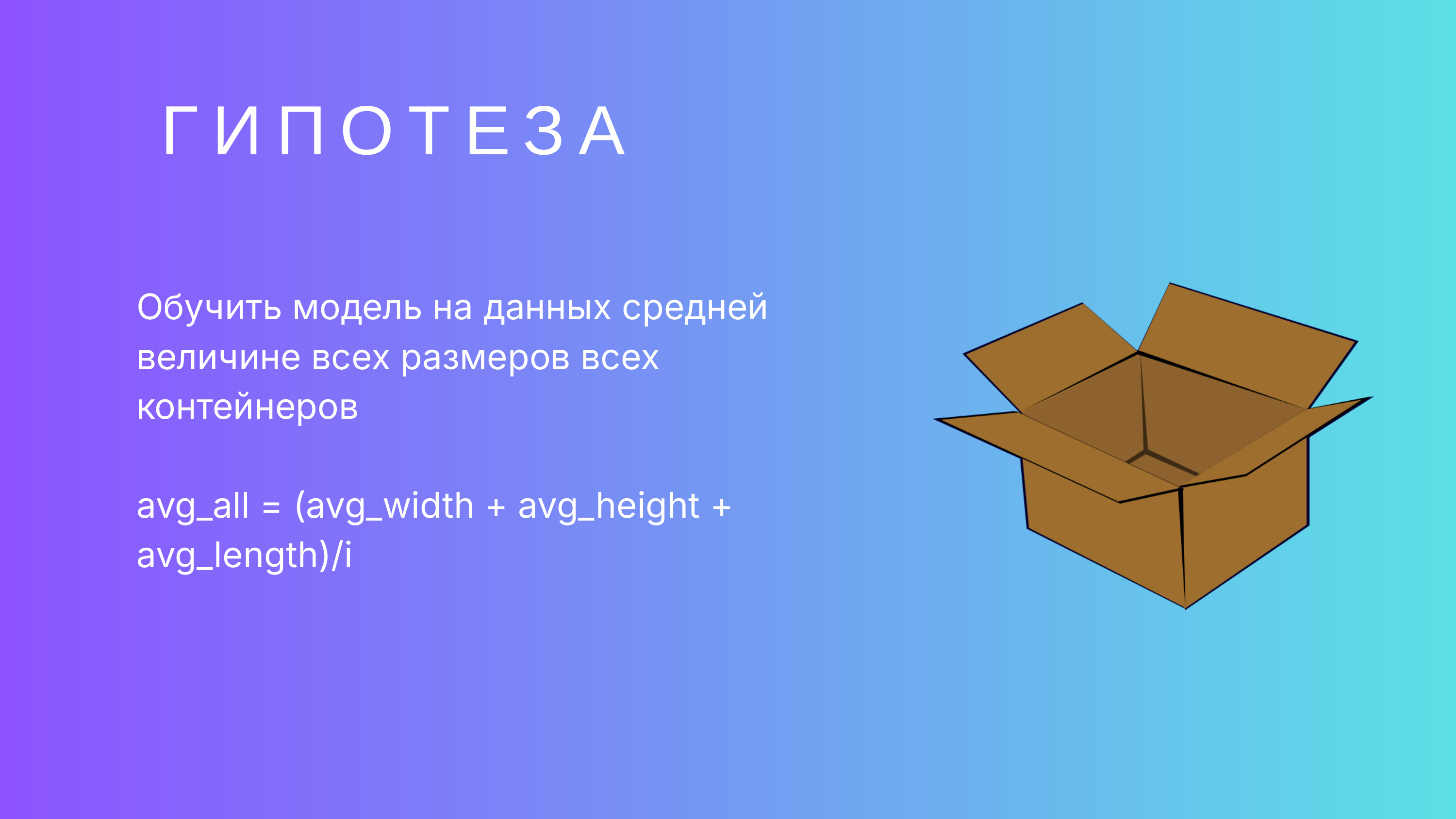

ГИПОТЕЗА
Обучить модель на данных средней величине всех размеров всех контейнеров

avg_all = (avg_width + avg_height + avg_length)/i